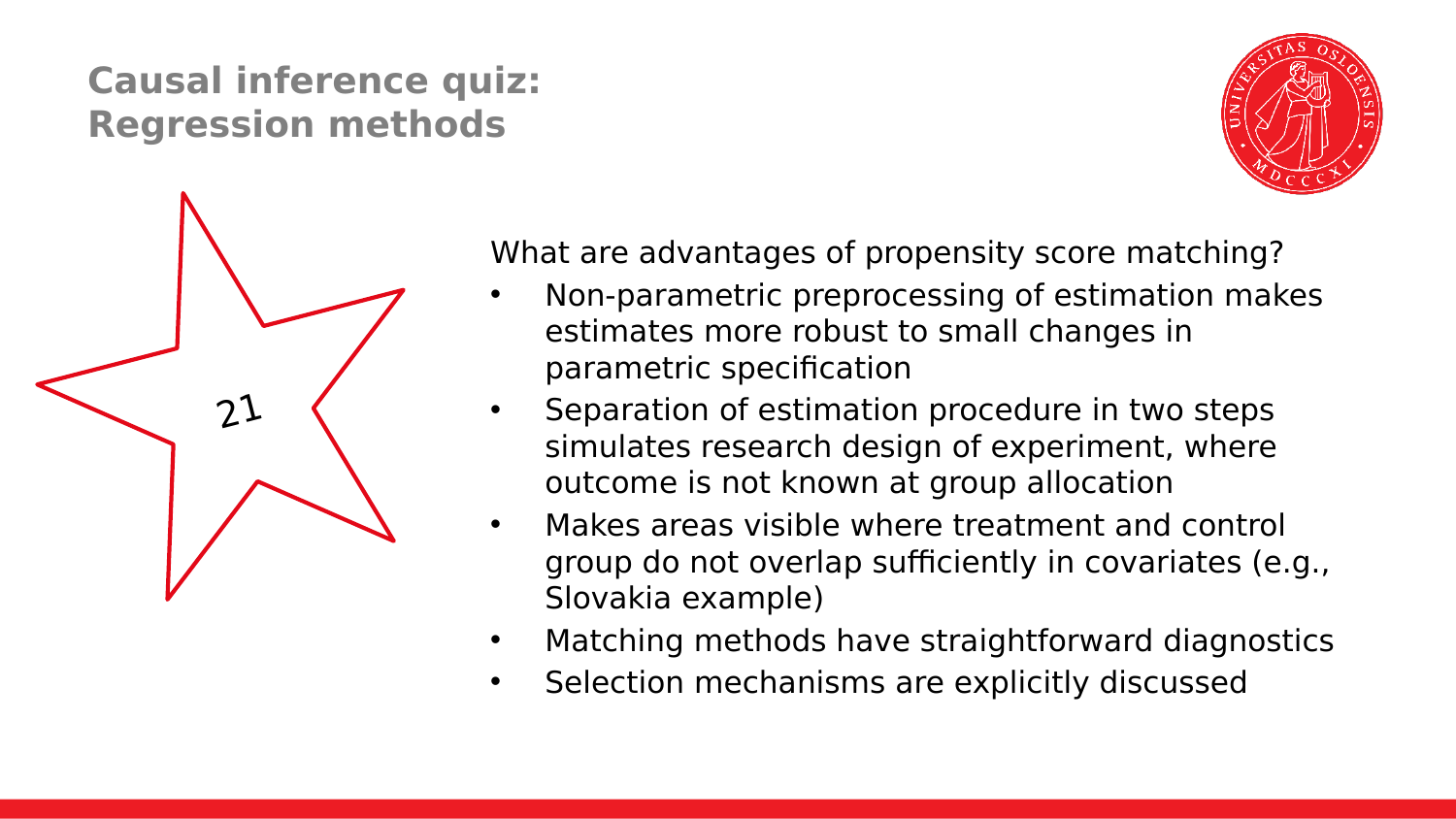

# Causal inference quiz: Regression methods
21
What are advantages of propensity score matching?
Non-parametric preprocessing of estimation makes estimates more robust to small changes in parametric specification
Separation of estimation procedure in two steps simulates research design of experiment, where outcome is not known at group allocation
Makes areas visible where treatment and control group do not overlap sufficiently in covariates (e.g., Slovakia example)
Matching methods have straightforward diagnostics
Selection mechanisms are explicitly discussed